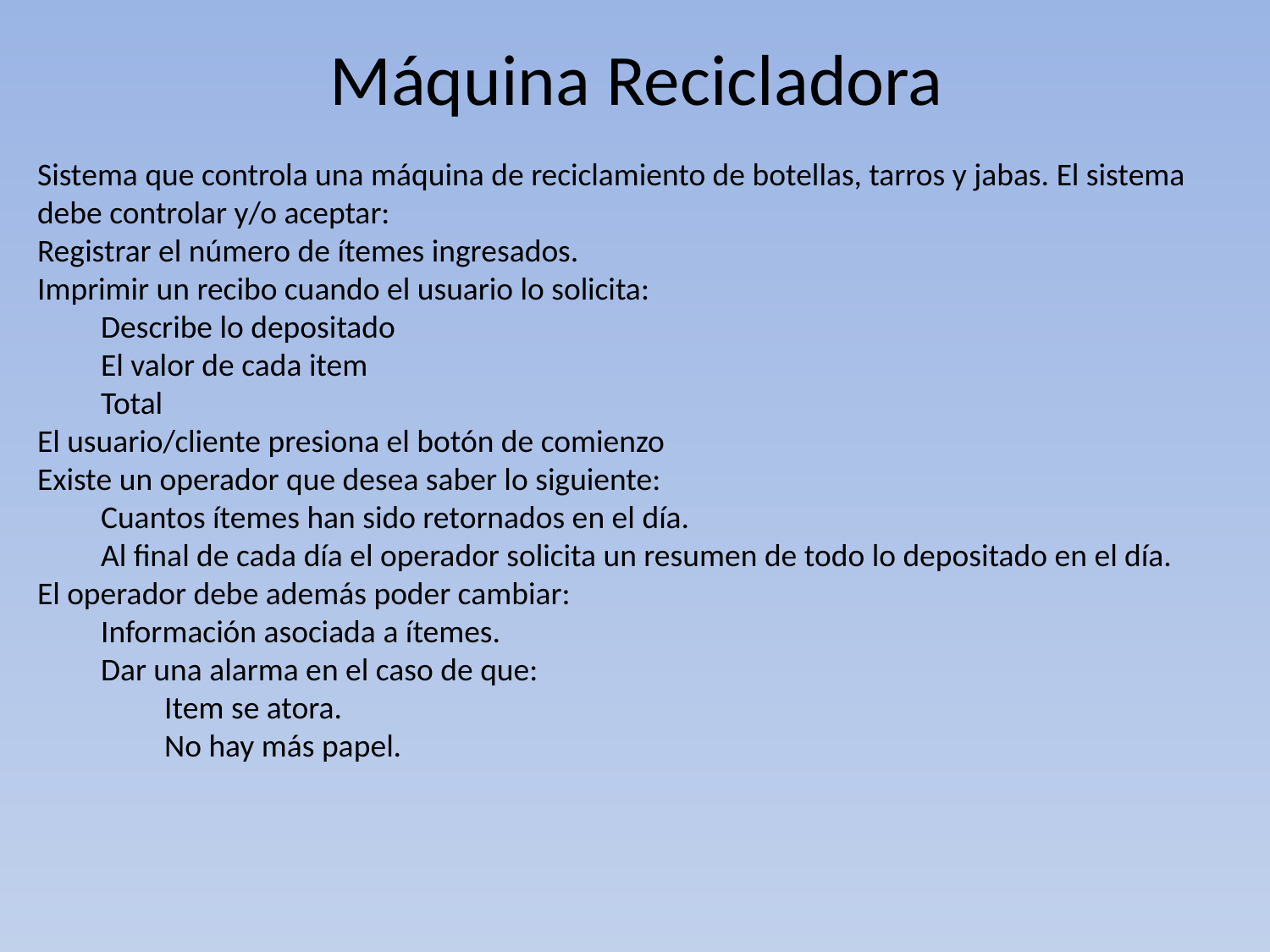

# Máquina Recicladora
Sistema que controla una máquina de reciclamiento de botellas, tarros y jabas. El sistema debe controlar y/o aceptar:
Registrar el número de ítemes ingresados.
Imprimir un recibo cuando el usuario lo solicita:
Describe lo depositado
El valor de cada item
Total
El usuario/cliente presiona el botón de comienzo
Existe un operador que desea saber lo siguiente:
Cuantos ítemes han sido retornados en el día.
Al final de cada día el operador solicita un resumen de todo lo depositado en el día.
El operador debe además poder cambiar:
Información asociada a ítemes.
Dar una alarma en el caso de que:
Item se atora.
No hay más papel.